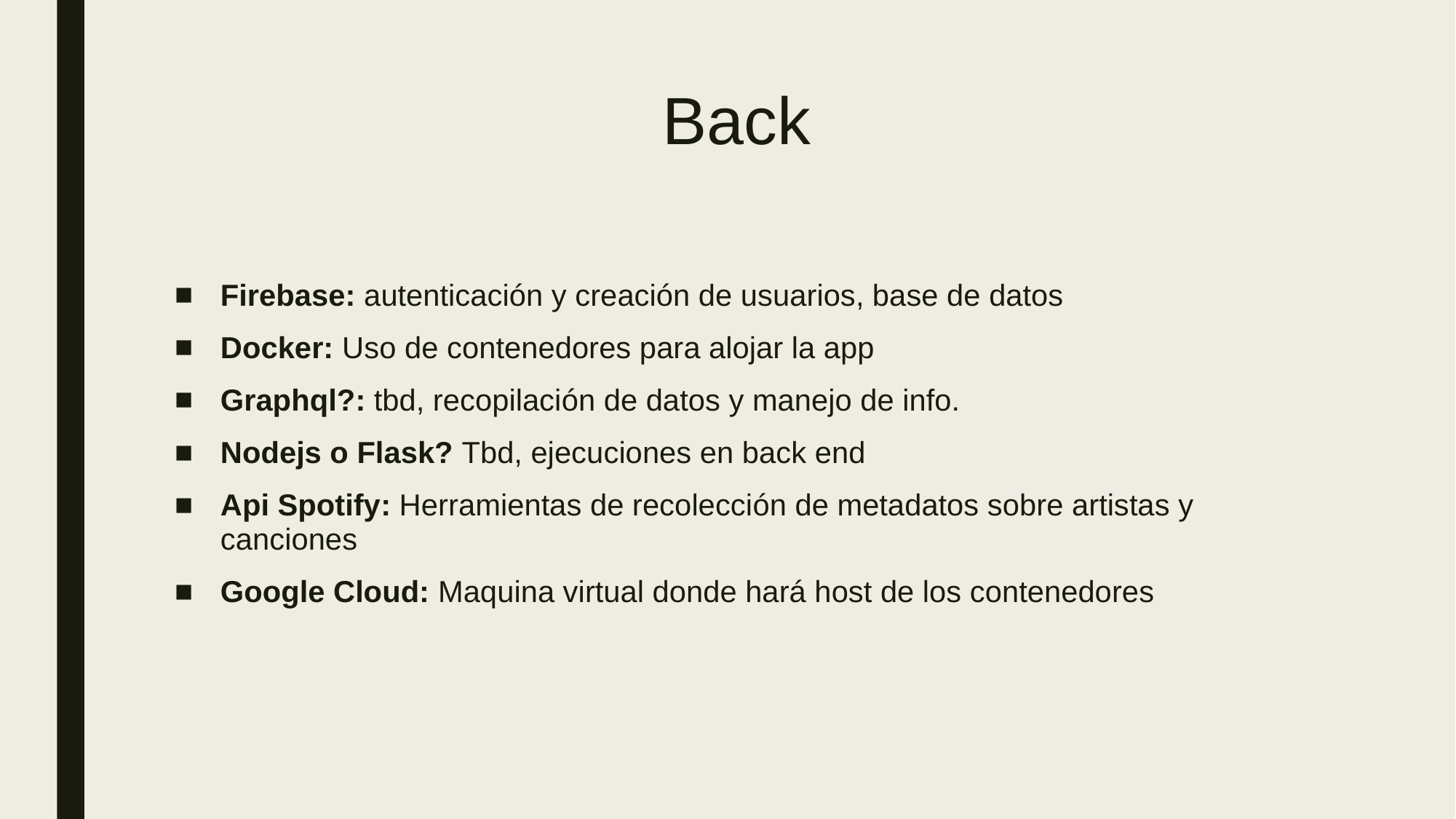

# Back
Firebase: autenticación y creación de usuarios, base de datos
Docker: Uso de contenedores para alojar la app
Graphql?: tbd, recopilación de datos y manejo de info.
Nodejs o Flask? Tbd, ejecuciones en back end
Api Spotify: Herramientas de recolección de metadatos sobre artistas y canciones
Google Cloud: Maquina virtual donde hará host de los contenedores